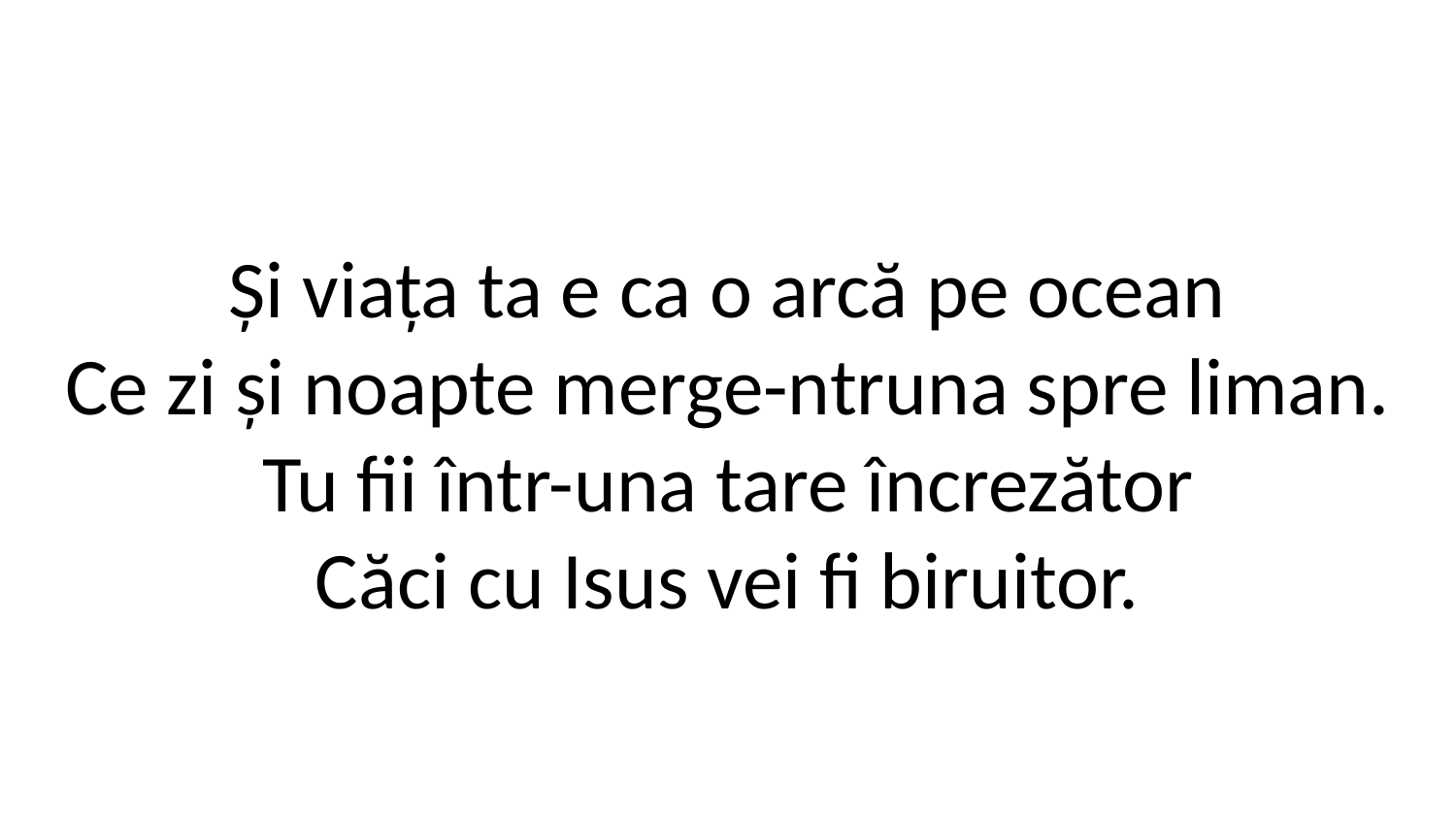

Și viața ta e ca o arcă pe ocean
Ce zi și noapte merge-ntruna spre liman.
Tu fii într-una tare încrezător
Căci cu Isus vei fi biruitor.